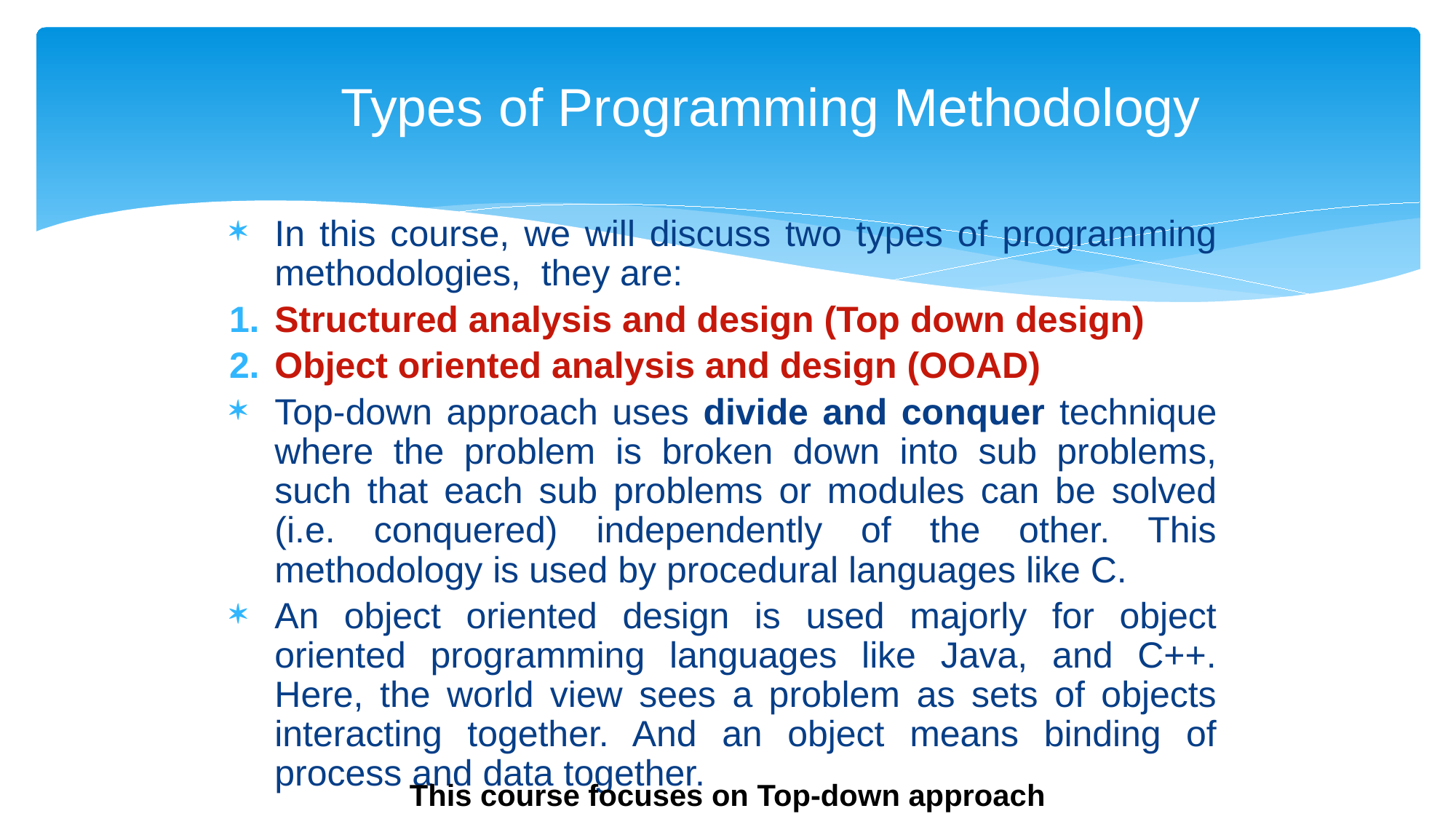

# Types of Programming Methodology
In this course, we will discuss two types of programming methodologies,  they are:
Structured analysis and design (Top down design)
Object oriented analysis and design (OOAD)
Top-down approach uses divide and conquer technique where the problem is broken down into sub problems, such that each sub problems or modules can be solved (i.e. conquered) independently of the other. This methodology is used by procedural languages like C.
An object oriented design is used majorly for object oriented programming languages like Java, and C++. Here, the world view sees a problem as sets of objects interacting together. And an object means binding of process and data together.
This course focuses on Top-down approach